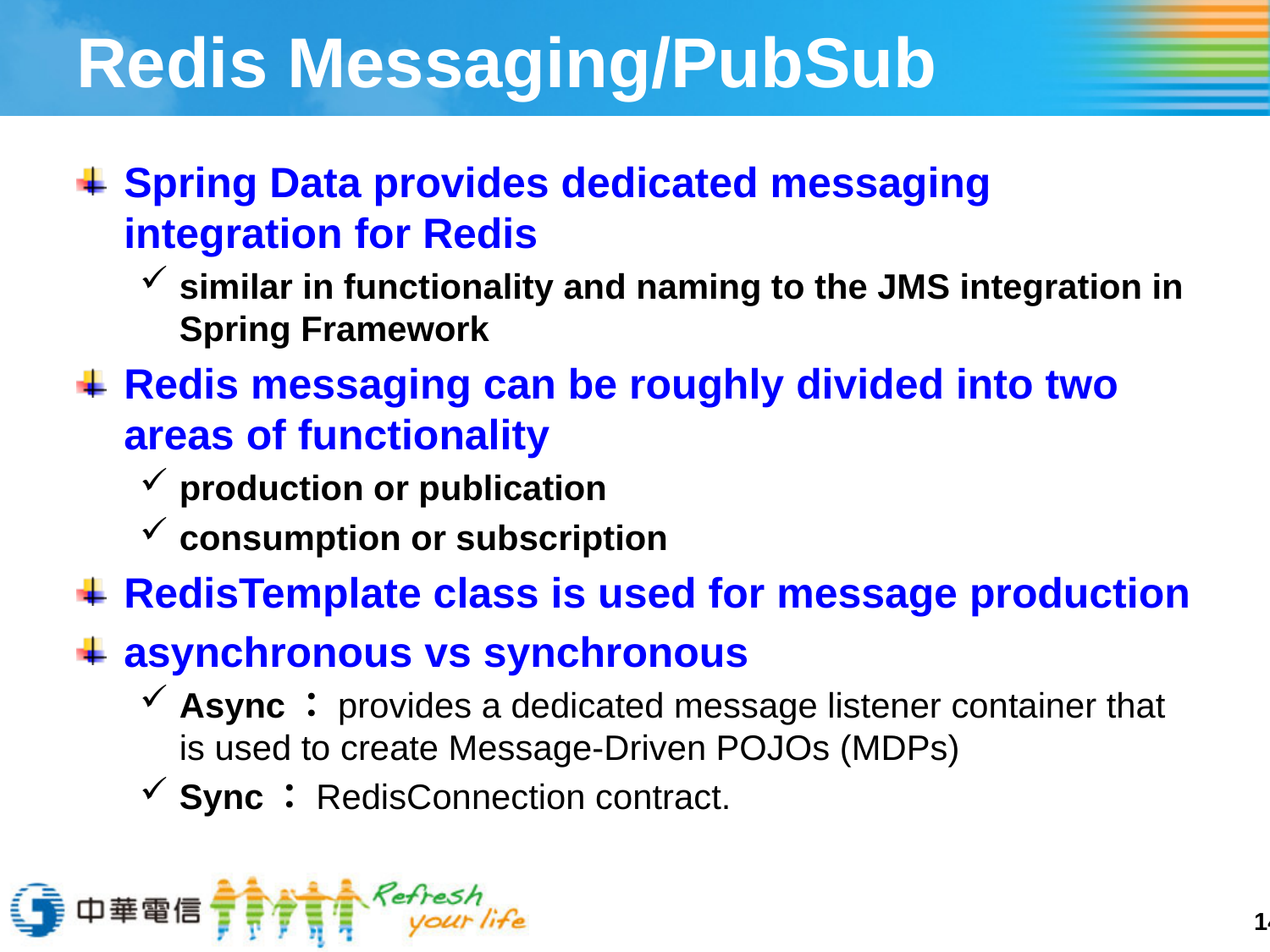

# Redis Messaging/PubSub
Spring Data provides dedicated messaging integration for Redis
similar in functionality and naming to the JMS integration in Spring Framework
Redis messaging can be roughly divided into two areas of functionality
production or publication
consumption or subscription
RedisTemplate class is used for message production
asynchronous vs synchronous
Async：provides a dedicated message listener container that is used to create Message-Driven POJOs (MDPs)
Sync：RedisConnection contract.